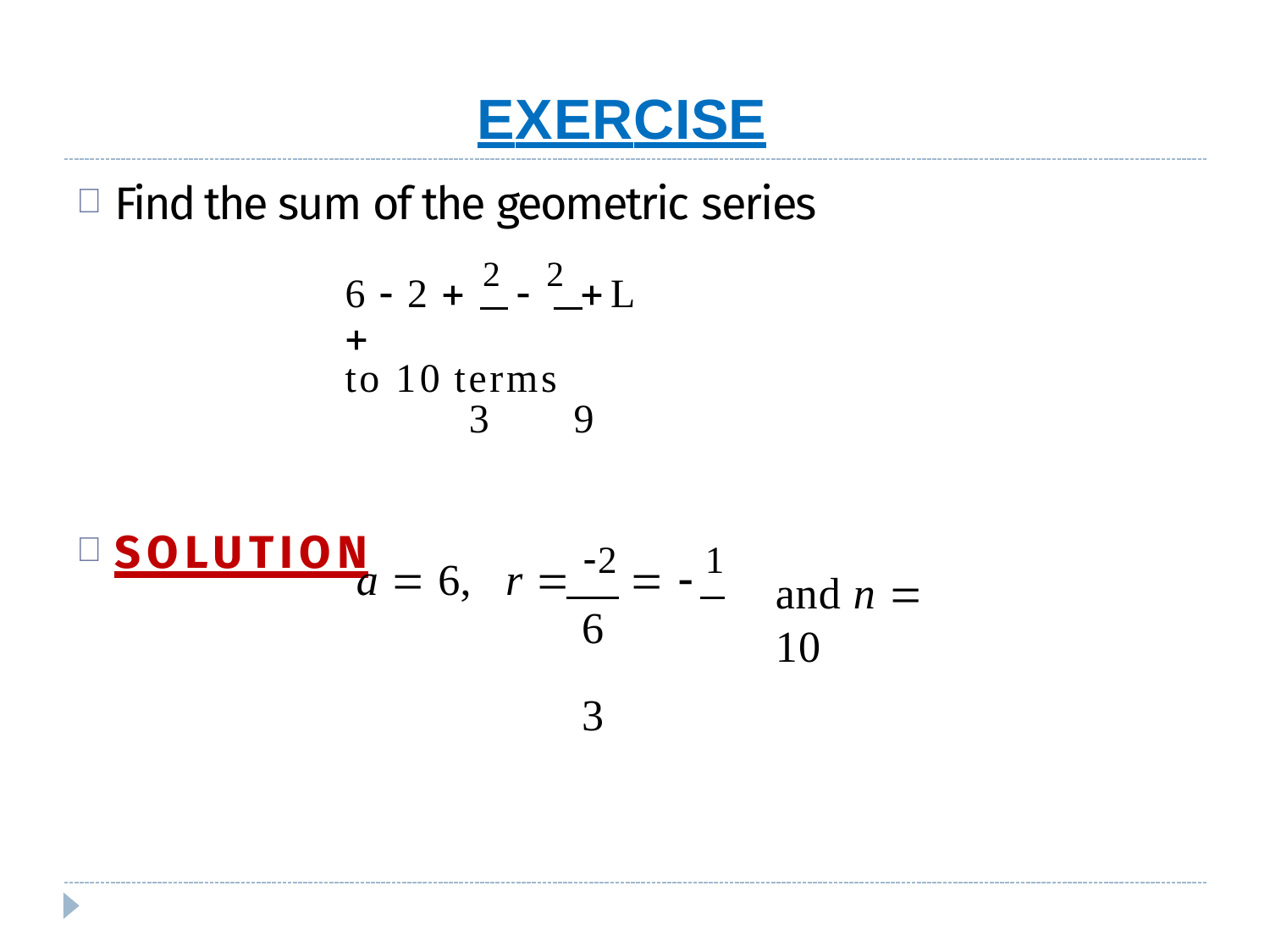

# EXERCISE
Find the sum of the geometric series

6 − 2 + 2 − 2 +L	+	to 10 terms
3	9

SOLUTION

a = 6,	r = −2 = − 1
6	3
and n = 10